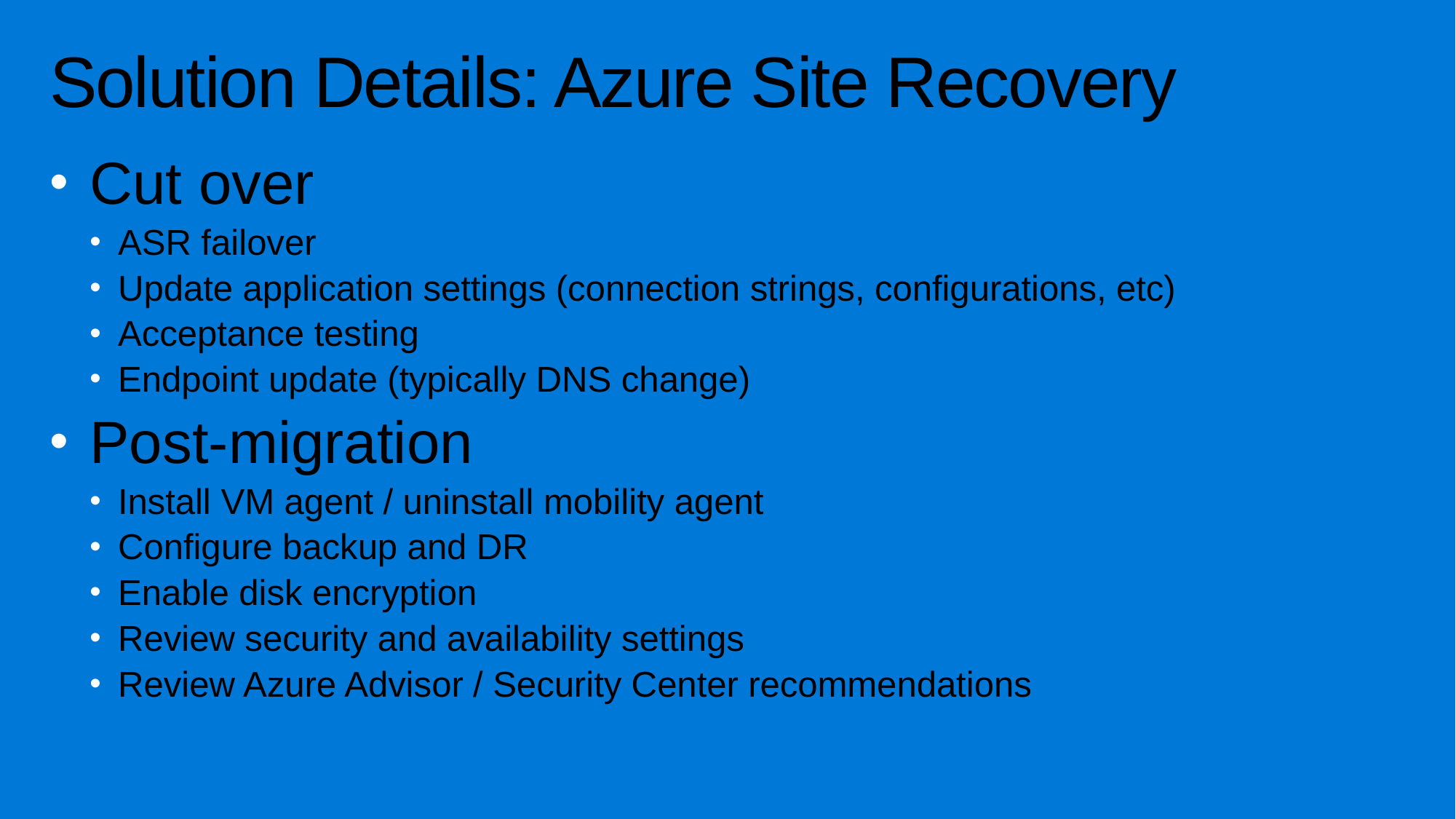

# Solution Details: Azure Site Recovery
Cut over
ASR failover
Update application settings (connection strings, configurations, etc)
Acceptance testing
Endpoint update (typically DNS change)
Post-migration
Install VM agent / uninstall mobility agent
Configure backup and DR
Enable disk encryption
Review security and availability settings
Review Azure Advisor / Security Center recommendations